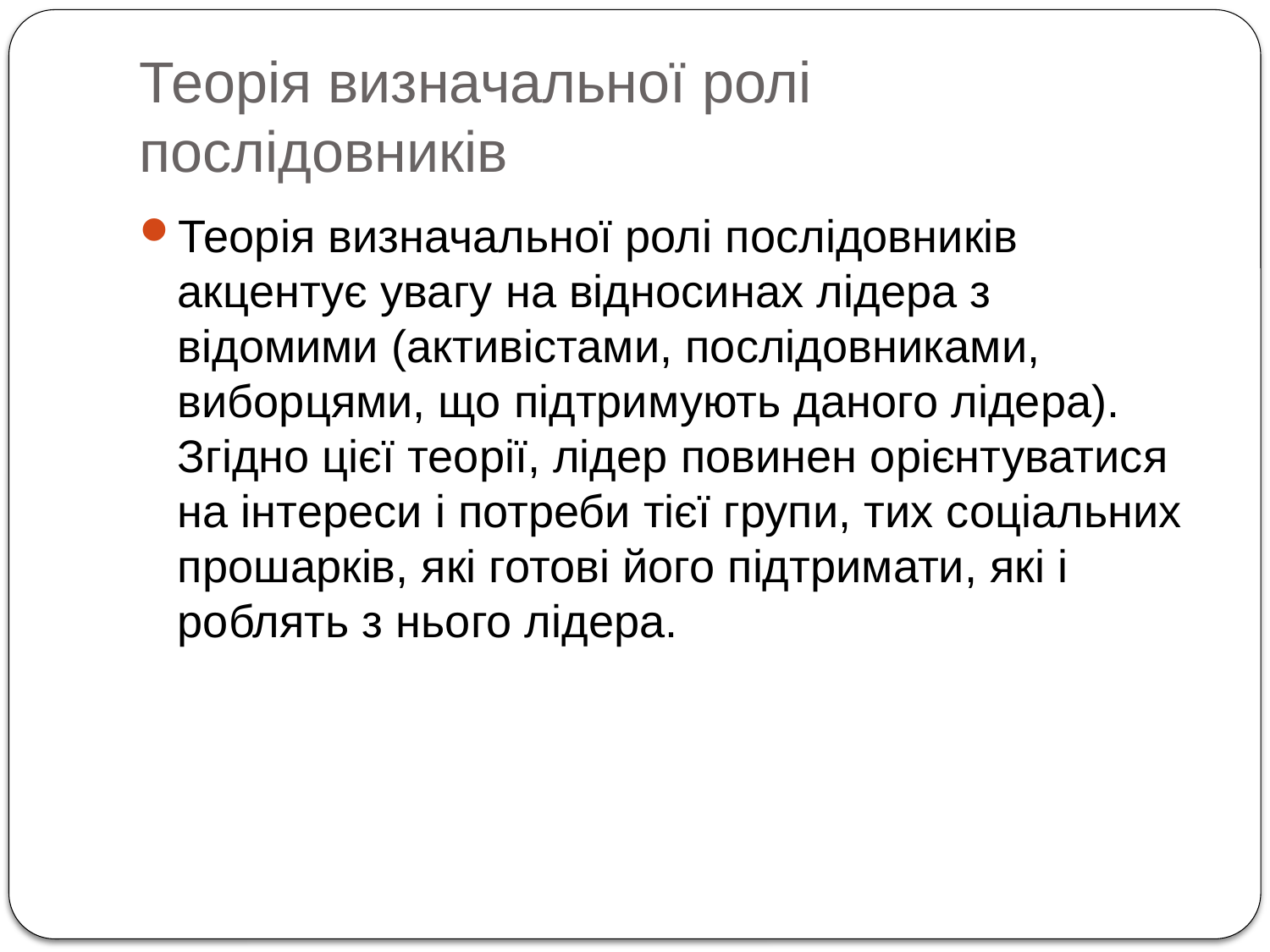

# Теорія визначальної ролі послідовників
Теорія визначальної ролі послідовників акцентує увагу на відносинах лідера з відомими (активістами, послідовниками, виборцями, що підтримують даного лідера). Згідно цієї теорії, лідер повинен орієнтуватися на інтереси і потреби тієї групи, тих соціальних прошарків, які готові його підтримати, які і роблять з нього лідера.